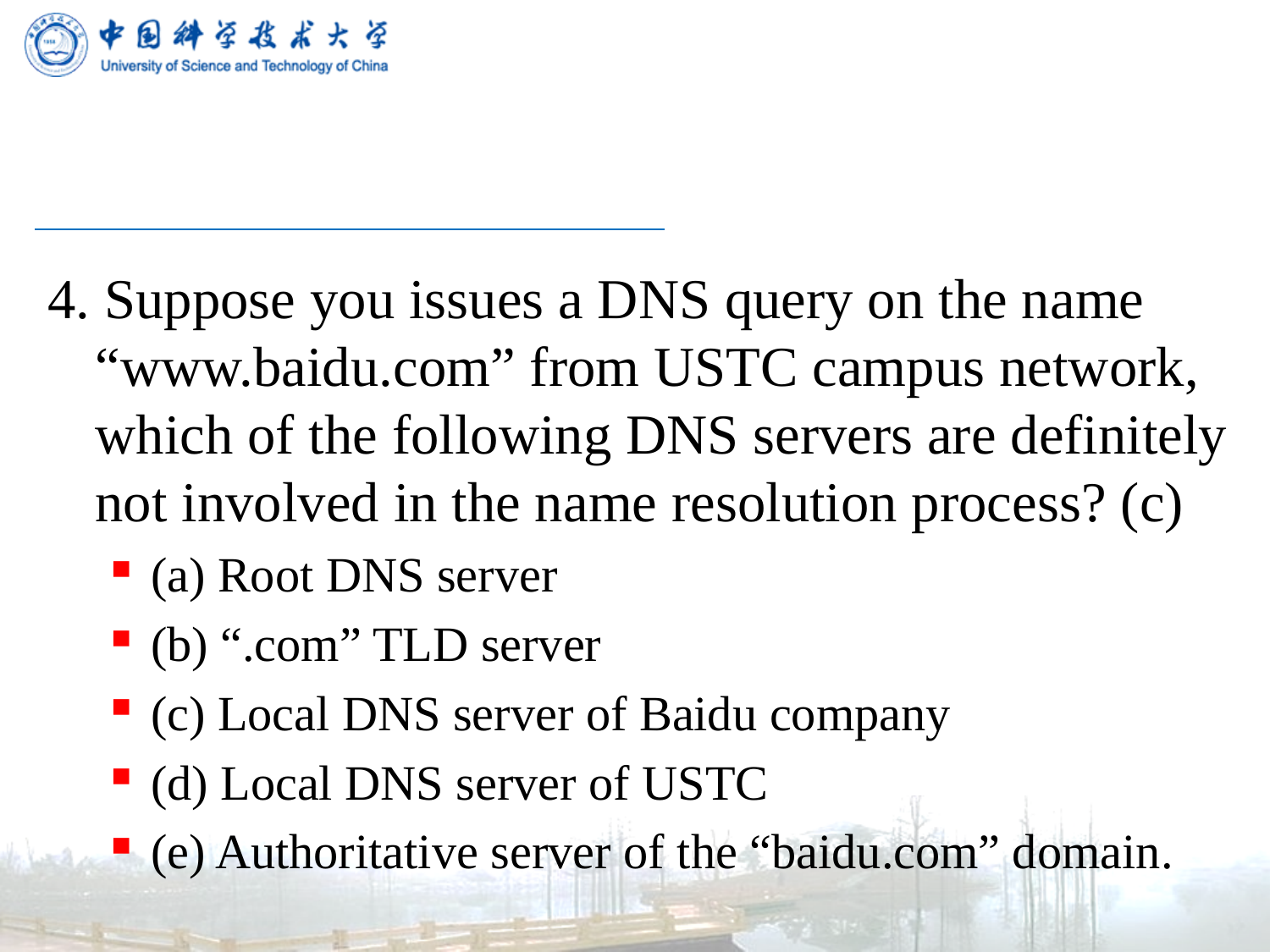

#
4. Suppose you issues a DNS query on the name “www.baidu.com” from USTC campus network, which of the following DNS servers are definitely not involved in the name resolution process? (c)
(a) Root DNS server
(b) “.com” TLD server
(c) Local DNS server of Baidu company
(d) Local DNS server of USTC
(e) Authoritative server of the “baidu.com” domain.